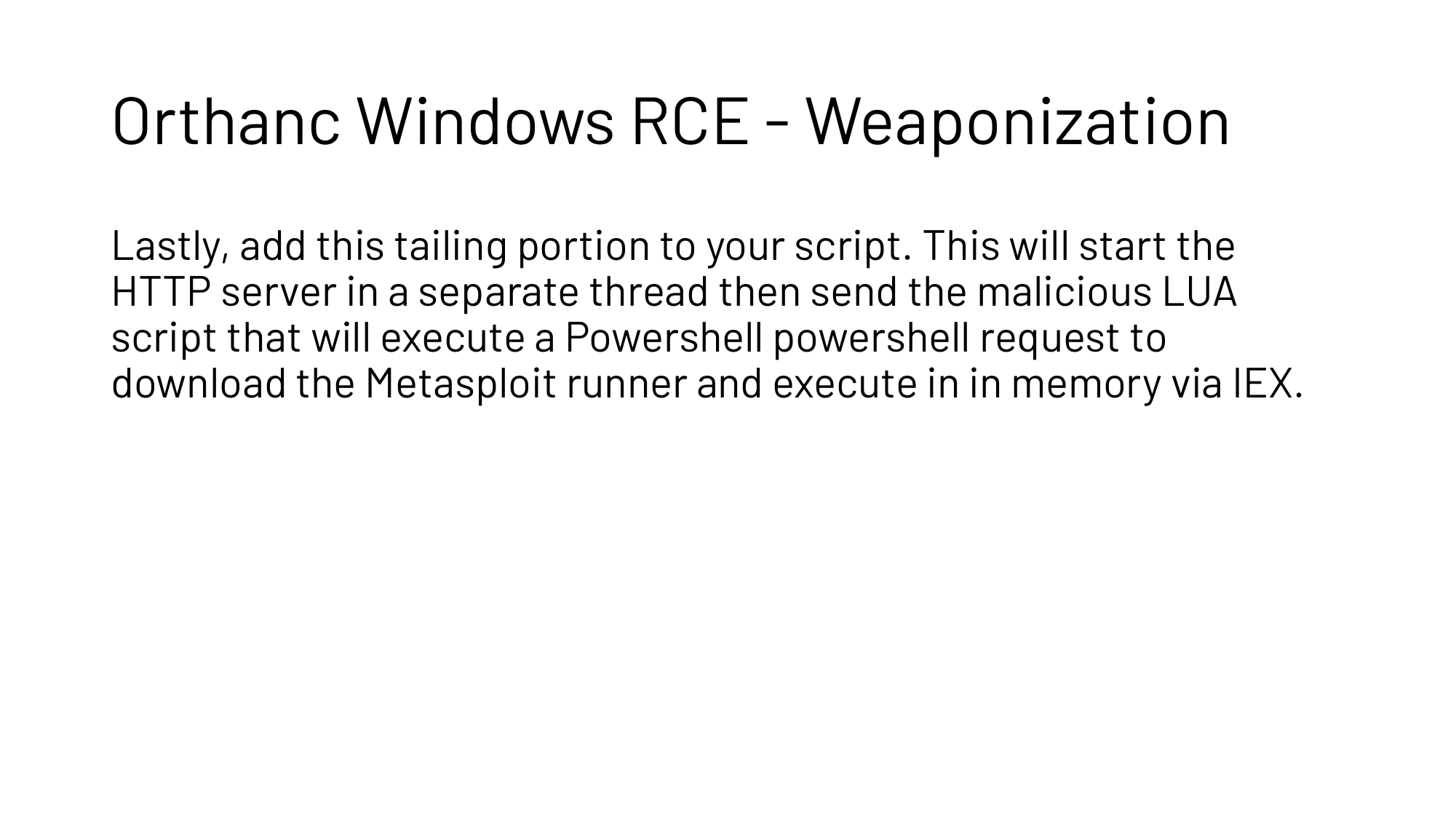

# Orthanc Windows RCE - Weaponization
Lastly, add this tailing portion to your script. This will start the HTTP server in a separate thread then send the malicious LUA script that will execute a Powershell powershell request to download the Metasploit runner and execute in in memory via IEX.